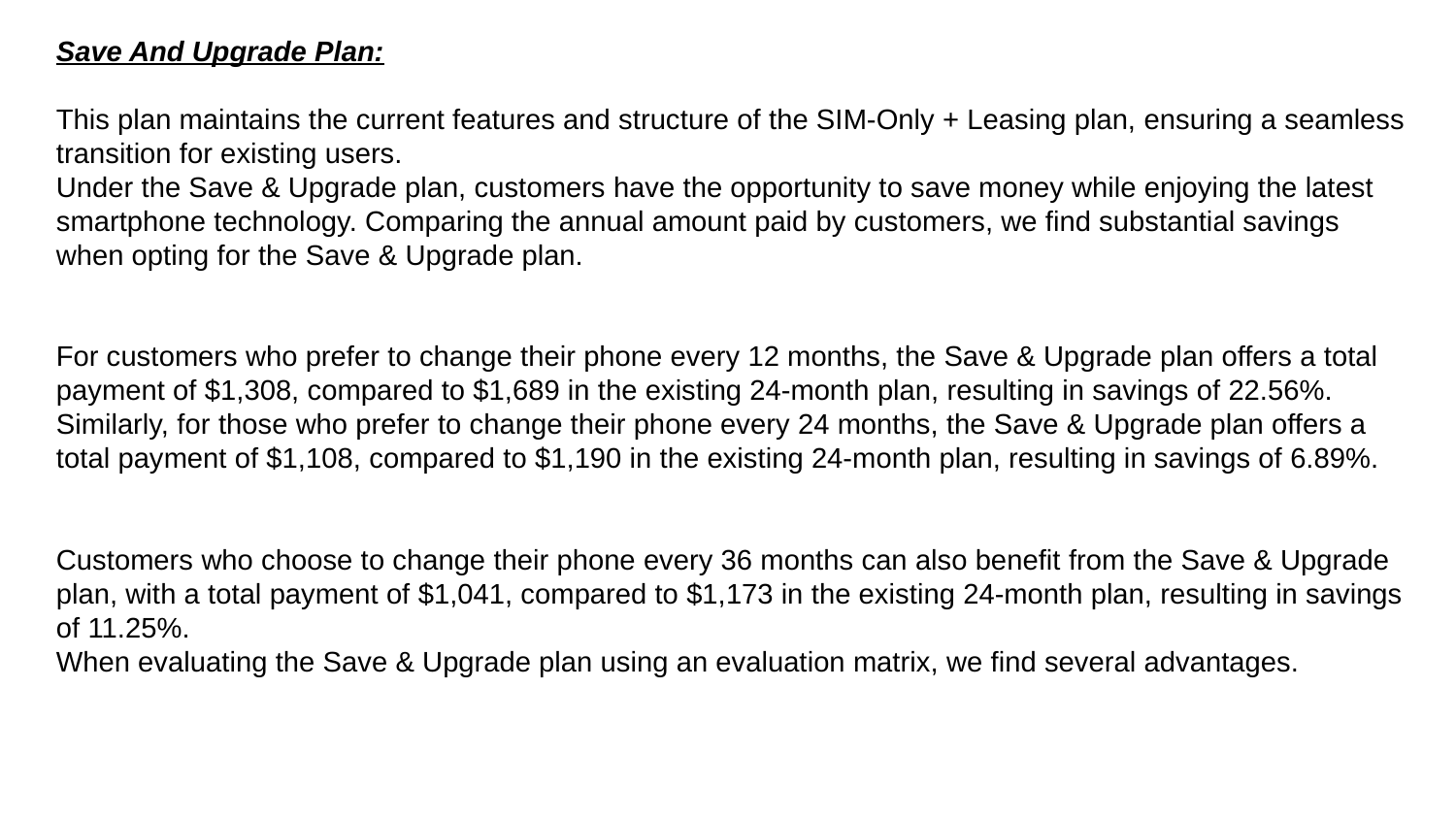

Save And Upgrade Plan:

This plan maintains the current features and structure of the SIM-Only + Leasing plan, ensuring a seamless transition for existing users.
Under the Save & Upgrade plan, customers have the opportunity to save money while enjoying the latest smartphone technology. Comparing the annual amount paid by customers, we find substantial savings when opting for the Save & Upgrade plan.

For customers who prefer to change their phone every 12 months, the Save & Upgrade plan offers a total payment of $1,308, compared to $1,689 in the existing 24-month plan, resulting in savings of 22.56%.
Similarly, for those who prefer to change their phone every 24 months, the Save & Upgrade plan offers a total payment of $1,108, compared to $1,190 in the existing 24-month plan, resulting in savings of 6.89%.

Customers who choose to change their phone every 36 months can also benefit from the Save & Upgrade plan, with a total payment of $1,041, compared to $1,173 in the existing 24-month plan, resulting in savings of 11.25%.
When evaluating the Save & Upgrade plan using an evaluation matrix, we find several advantages.